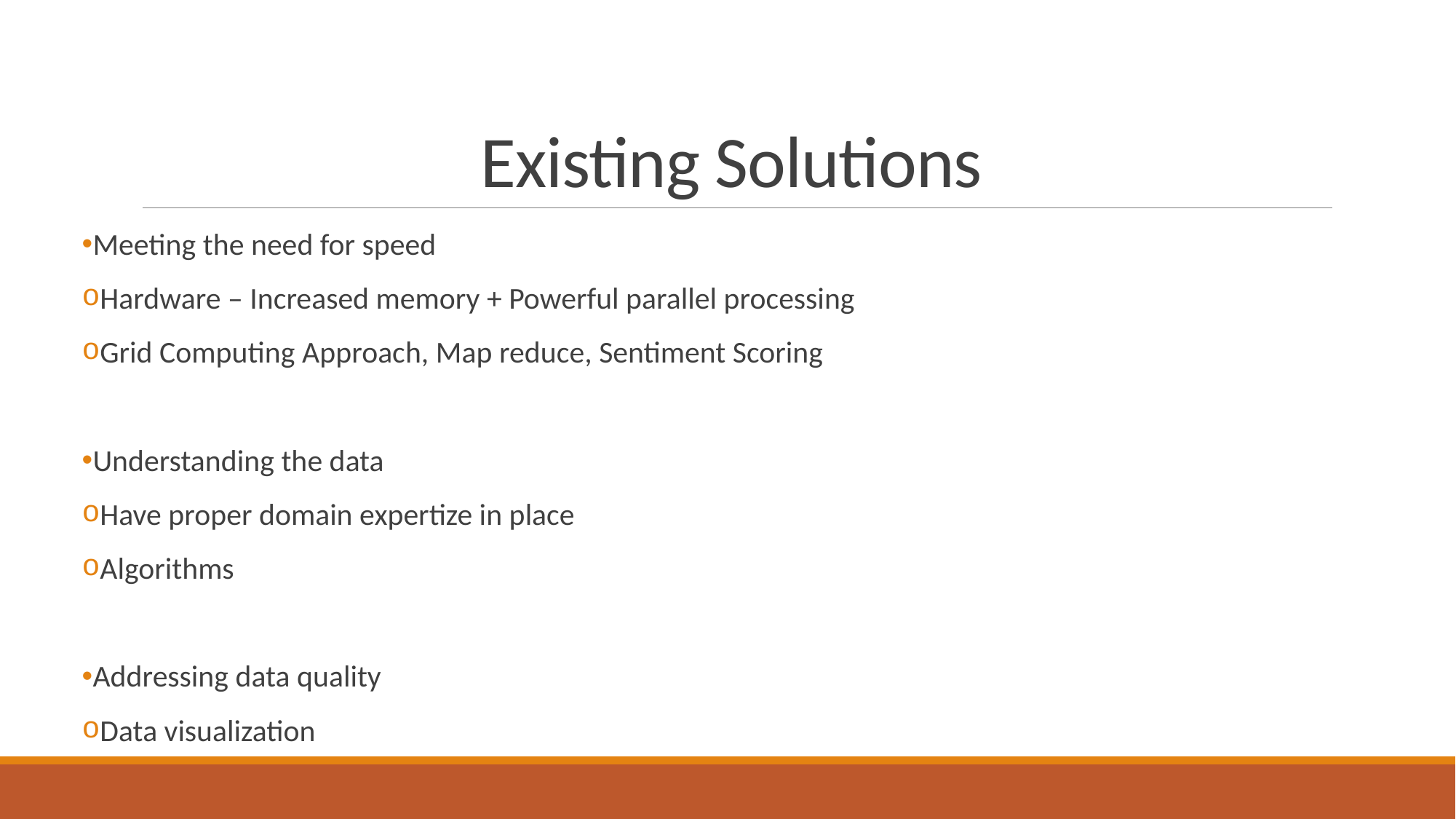

# Existing Solutions
Meeting the need for speed
Hardware – Increased memory + Powerful parallel processing
Grid Computing Approach, Map reduce, Sentiment Scoring

Understanding the data
Have proper domain expertize in place
Algorithms

Addressing data quality
Data visualization